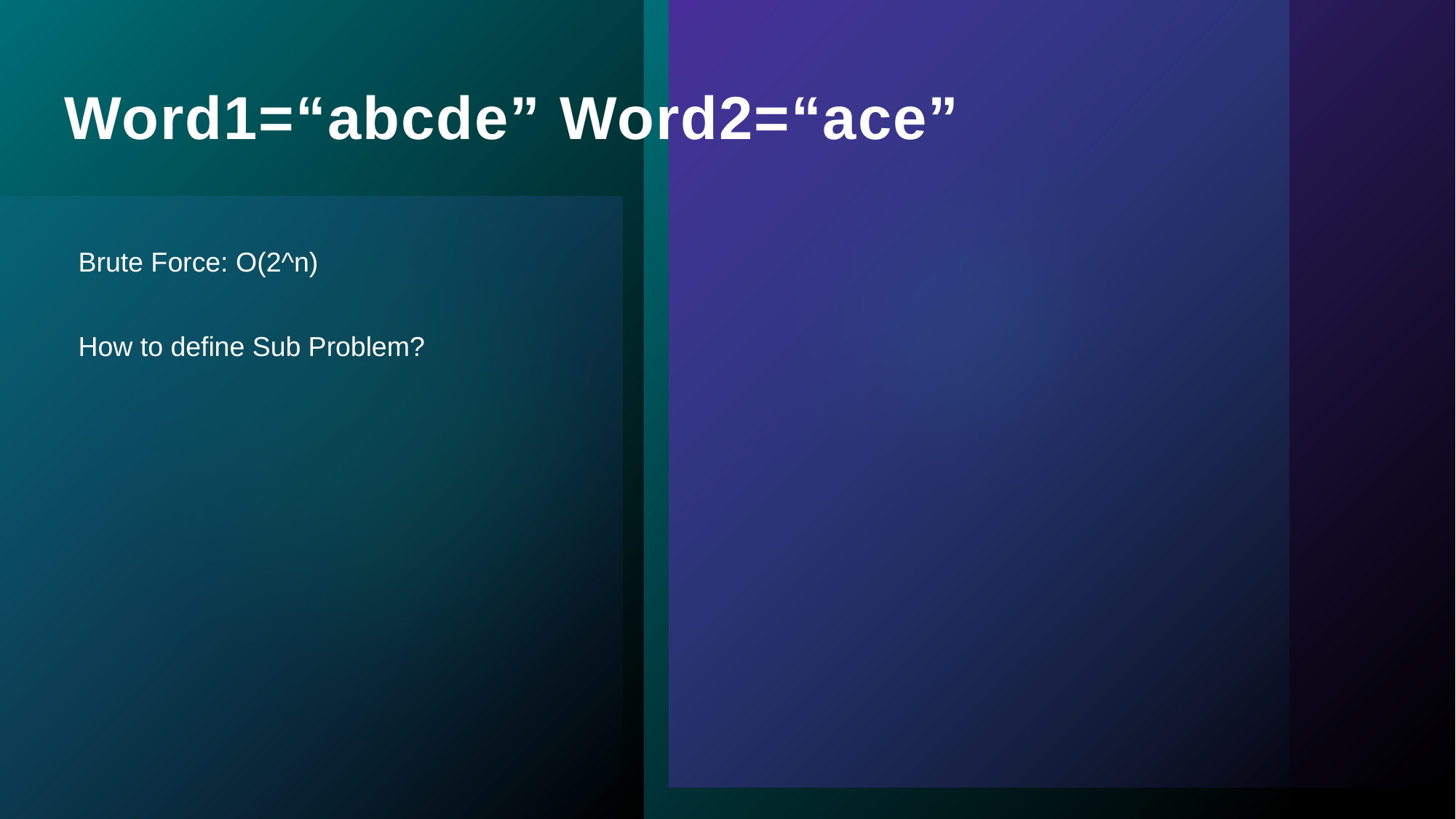

# Word1=“abcde” Word2=“ace”
Brute Force: O(2^n)
How to define Sub Problem?